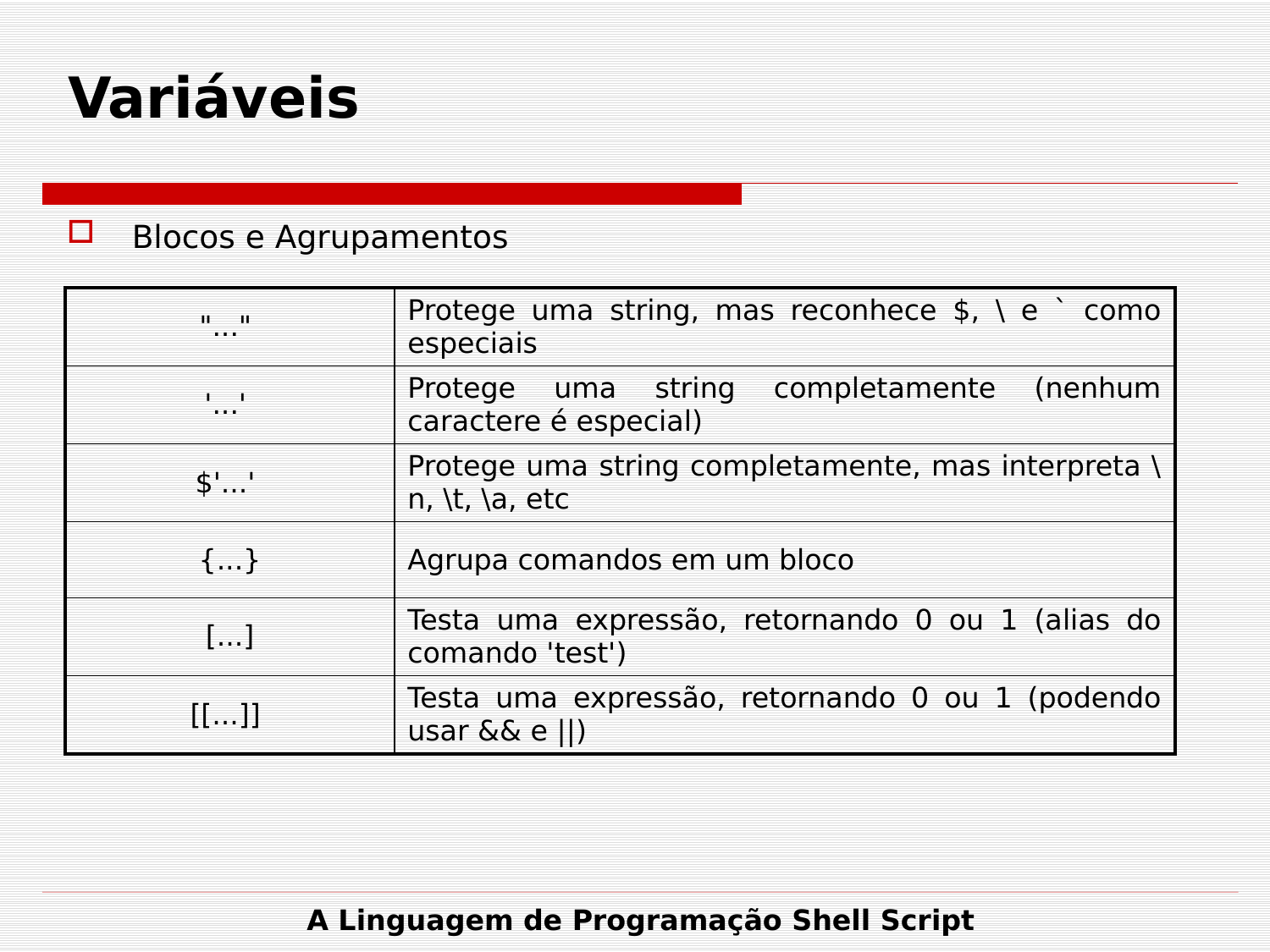

# Variáveis
Blocos e Agrupamentos
| "..." | Protege uma string, mas reconhece $, \ e ` como especiais |
| --- | --- |
| '...' | Protege uma string completamente (nenhum caractere é especial) |
| $'...' | Protege uma string completamente, mas interpreta \n, \t, \a, etc |
| {...} | Agrupa comandos em um bloco |
| [...] | Testa uma expressão, retornando 0 ou 1 (alias do comando 'test') |
| [[...]] | Testa uma expressão, retornando 0 ou 1 (podendo usar && e ||) |
A Linguagem de Programação Shell Script